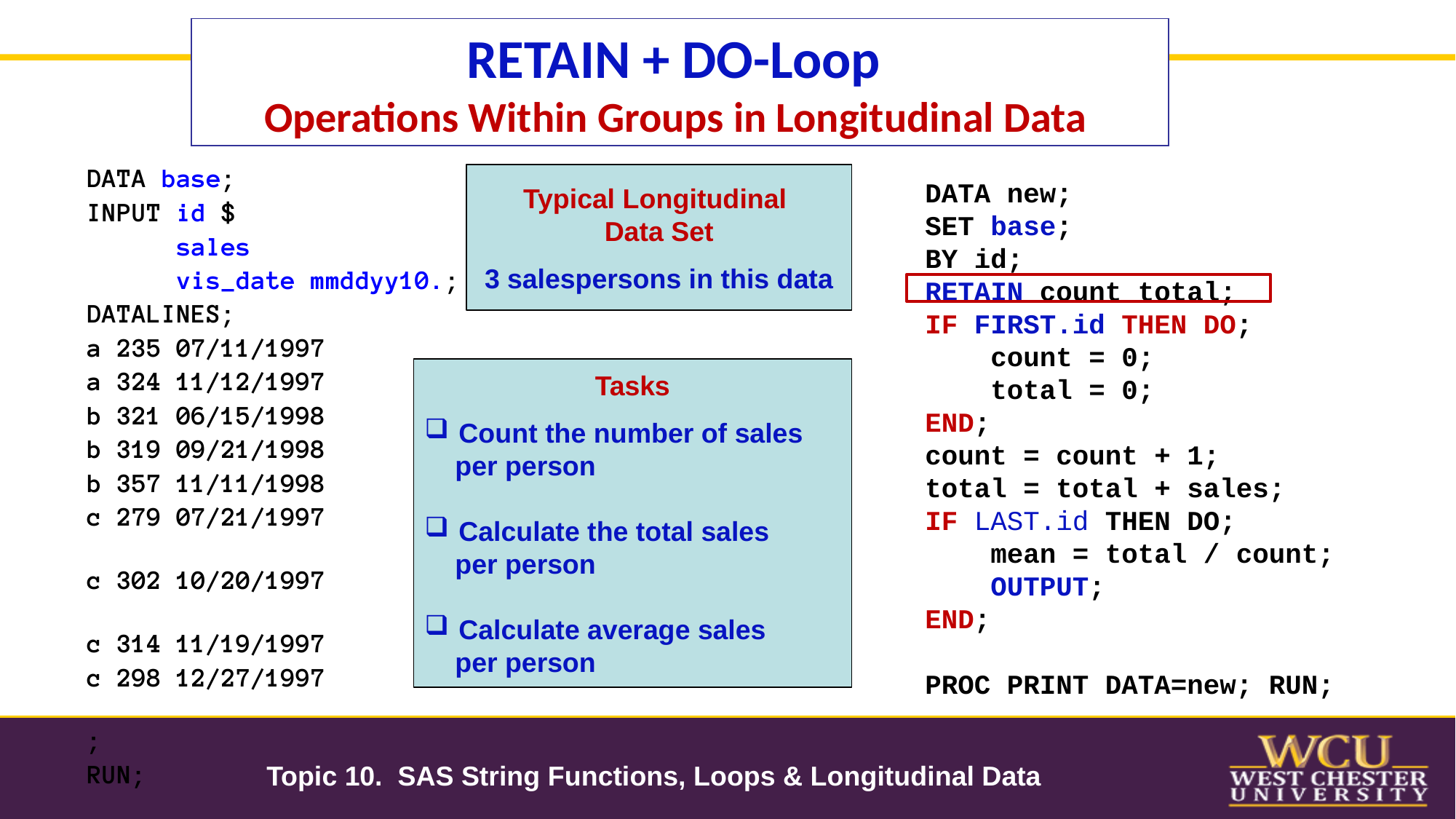

RETAIN + DO-Loop
Operations Within Groups in Longitudinal Data
DATA base;
INPUT id $
      sales
      vis_date mmddyy10.;
DATALINES;
a 235 07/11/1997
a 324 11/12/1997
b 321 06/15/1998
b 319 09/21/1998
b 357 11/11/1998
c 279 07/21/1997
c 302 10/20/1997
c 314 11/19/1997
c 298 12/27/1997
;
RUN;
Typical Longitudinal
Data Set

3 salespersons in this data
DATA new;
SET base;
BY id;
RETAIN count total;
IF FIRST.id THEN DO;
    count = 0;
    total = 0;
END;
count = count + 1;
total = total + sales;
IF LAST.id THEN DO;
    mean = total / count;
    OUTPUT;
END;

PROC PRINT DATA=new; RUN;

Tasks

Count the number of sales
    per person

Calculate the total sales
    per person

Calculate average sales
    per person